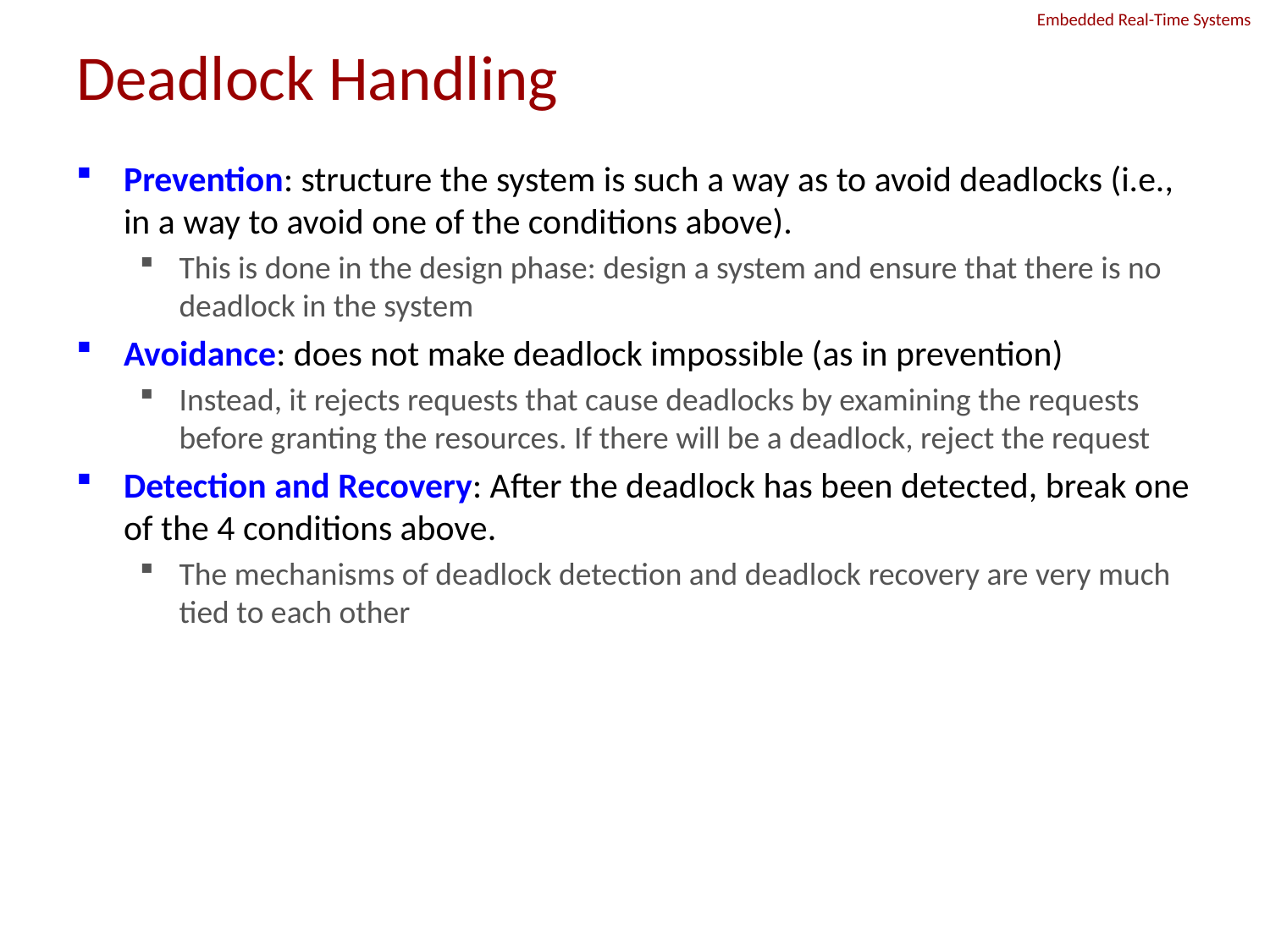

# Deadlock Handling
Prevention: structure the system is such a way as to avoid deadlocks (i.e., in a way to avoid one of the conditions above).
This is done in the design phase: design a system and ensure that there is no deadlock in the system
Avoidance: does not make deadlock impossible (as in prevention)
Instead, it rejects requests that cause deadlocks by examining the requests before granting the resources. If there will be a deadlock, reject the request
Detection and Recovery: After the deadlock has been detected, break one of the 4 conditions above.
The mechanisms of deadlock detection and deadlock recovery are very much tied to each other